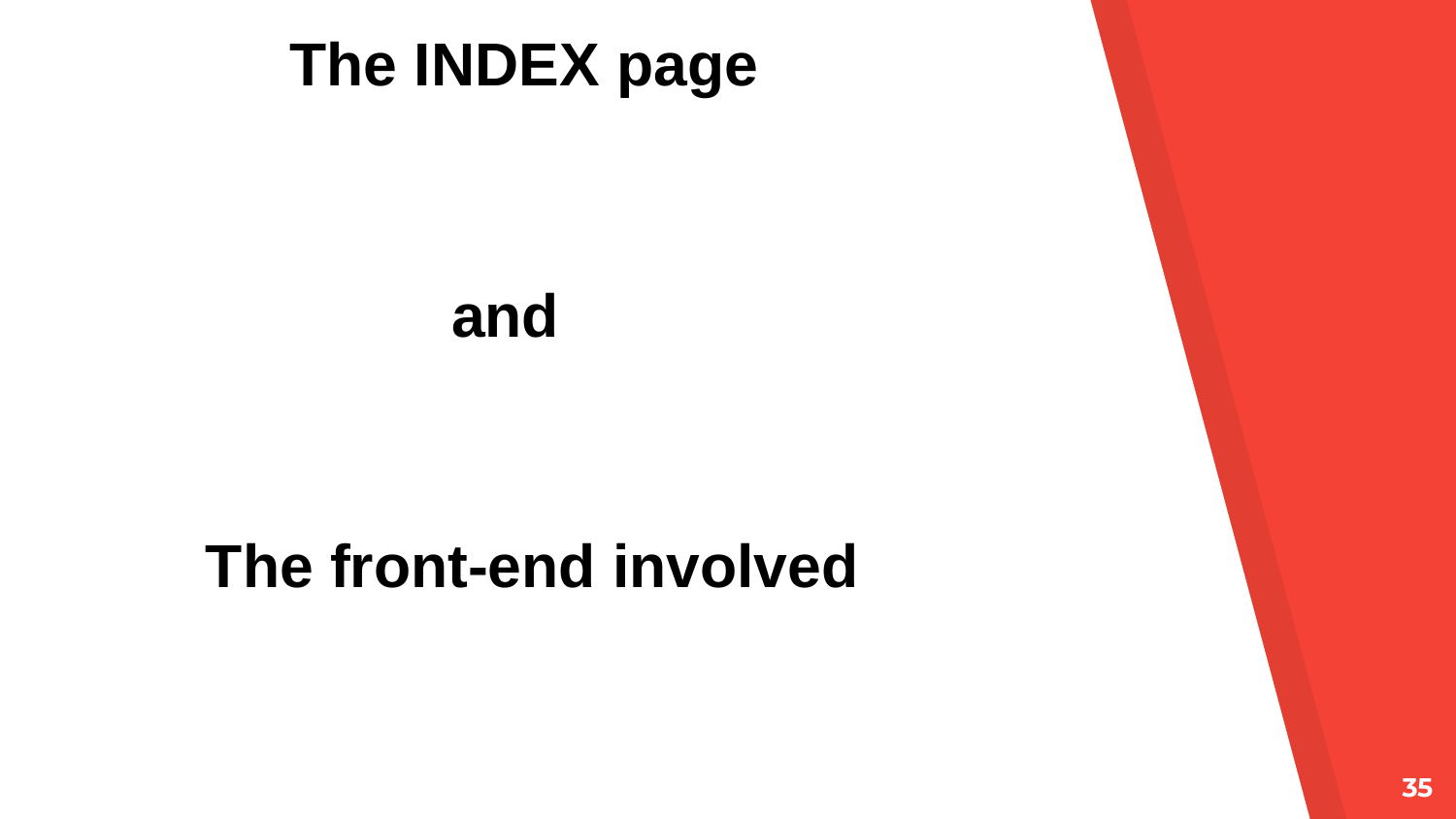

The INDEX page

and

The front-end involved

35